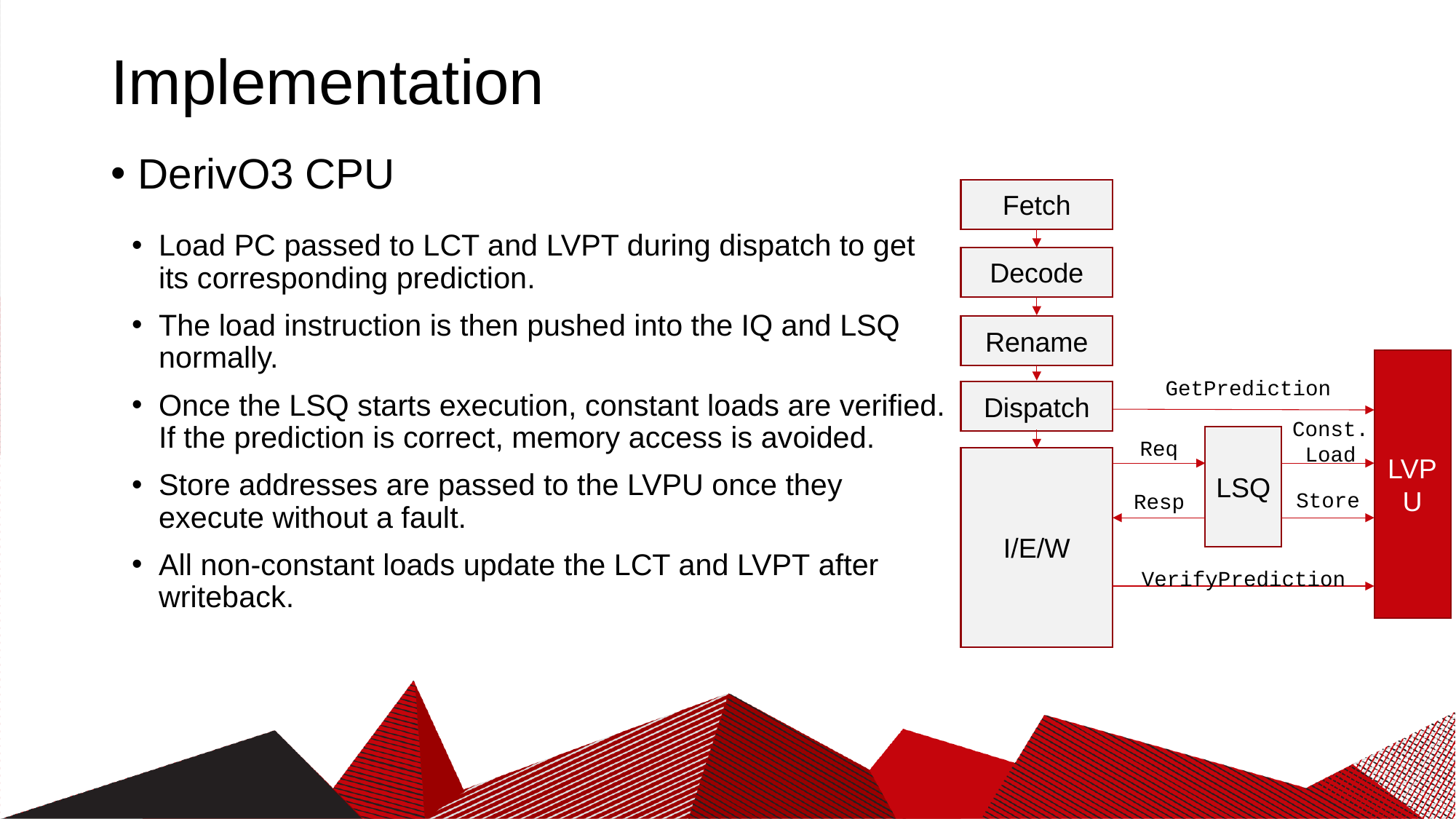

# Implementation
DerivO3 CPU
Fetch
Load PC passed to LCT and LVPT during dispatch to get its corresponding prediction.
The load instruction is then pushed into the IQ and LSQ normally.
Once the LSQ starts execution, constant loads are verified. If the prediction is correct, memory access is avoided.
Store addresses are passed to the LVPU once they execute without a fault.
All non-constant loads update the LCT and LVPT after writeback.
Decode
Rename
LVPU
GetPrediction
Dispatch
Const. Load
LSQ
Req
I/E/W
Store
Resp
VerifyPrediction